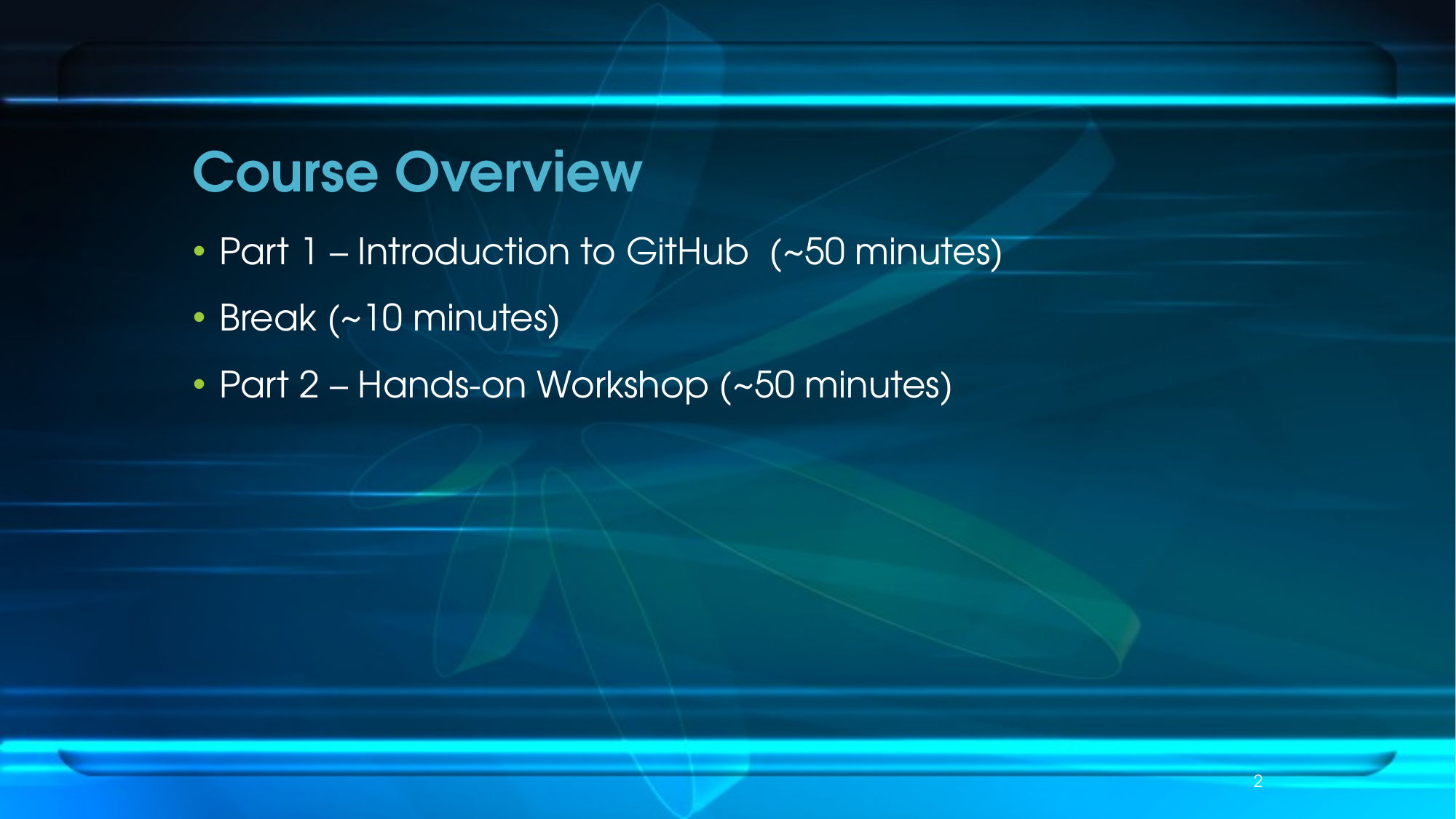

# Course Overview
Part 1 – Introduction to GitHub  (~50 minutes)
Break (~10 minutes)
Part 2 – Hands-on Workshop (~50 minutes)

2